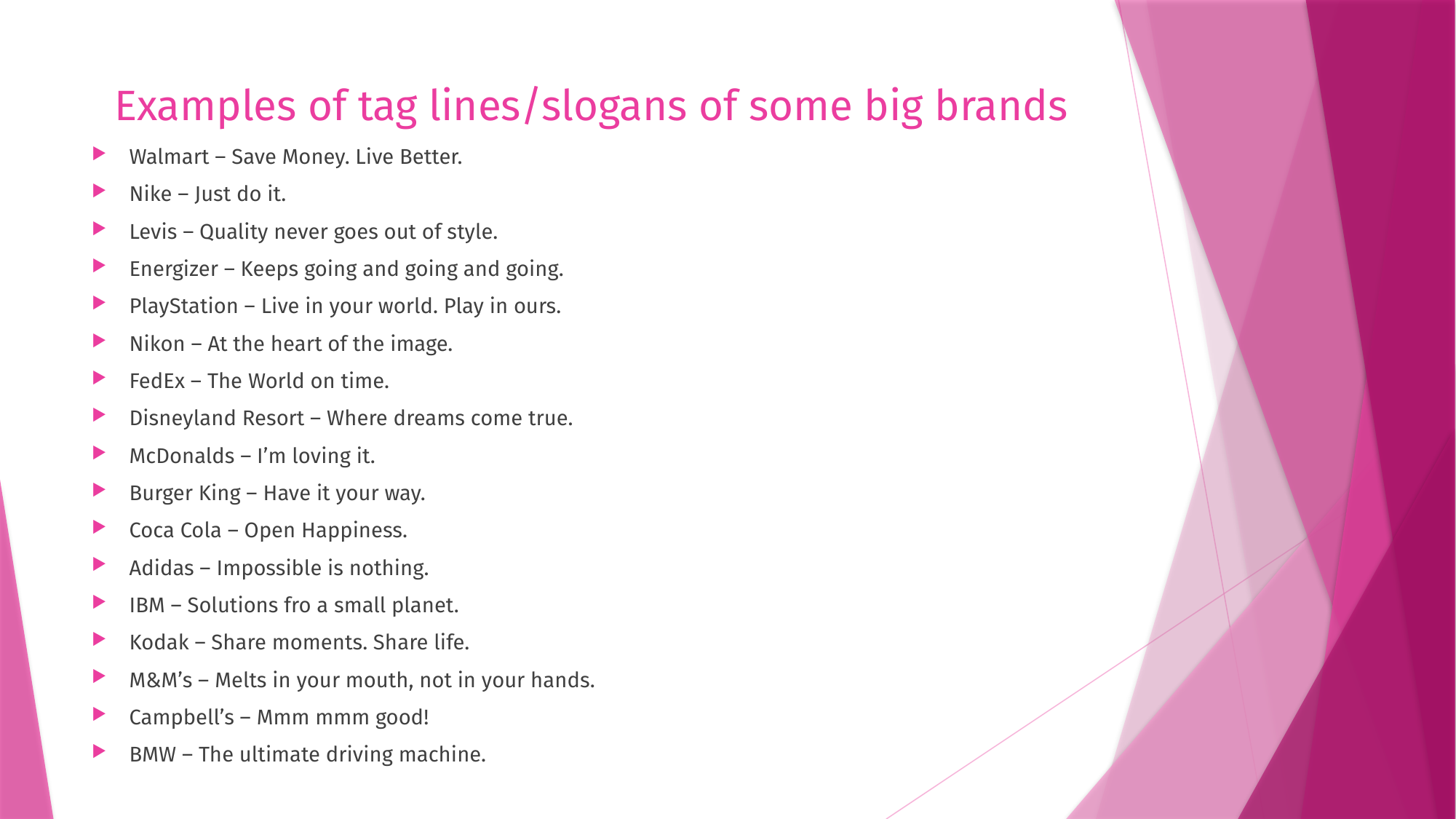

# Examples of tag lines/slogans of some big brands
Walmart – Save Money. Live Better.
Nike – Just do it.
Levis – Quality never goes out of style.
Energizer – Keeps going and going and going.
PlayStation – Live in your world. Play in ours.
Nikon – At the heart of the image.
FedEx – The World on time.
Disneyland Resort – Where dreams come true.
McDonalds – I’m loving it.
Burger King – Have it your way.
Coca Cola – Open Happiness.
Adidas – Impossible is nothing.
IBM – Solutions fro a small planet.
Kodak – Share moments. Share life.
M&M’s – Melts in your mouth, not in your hands.
Campbell’s – Mmm mmm good!
BMW – The ultimate driving machine.